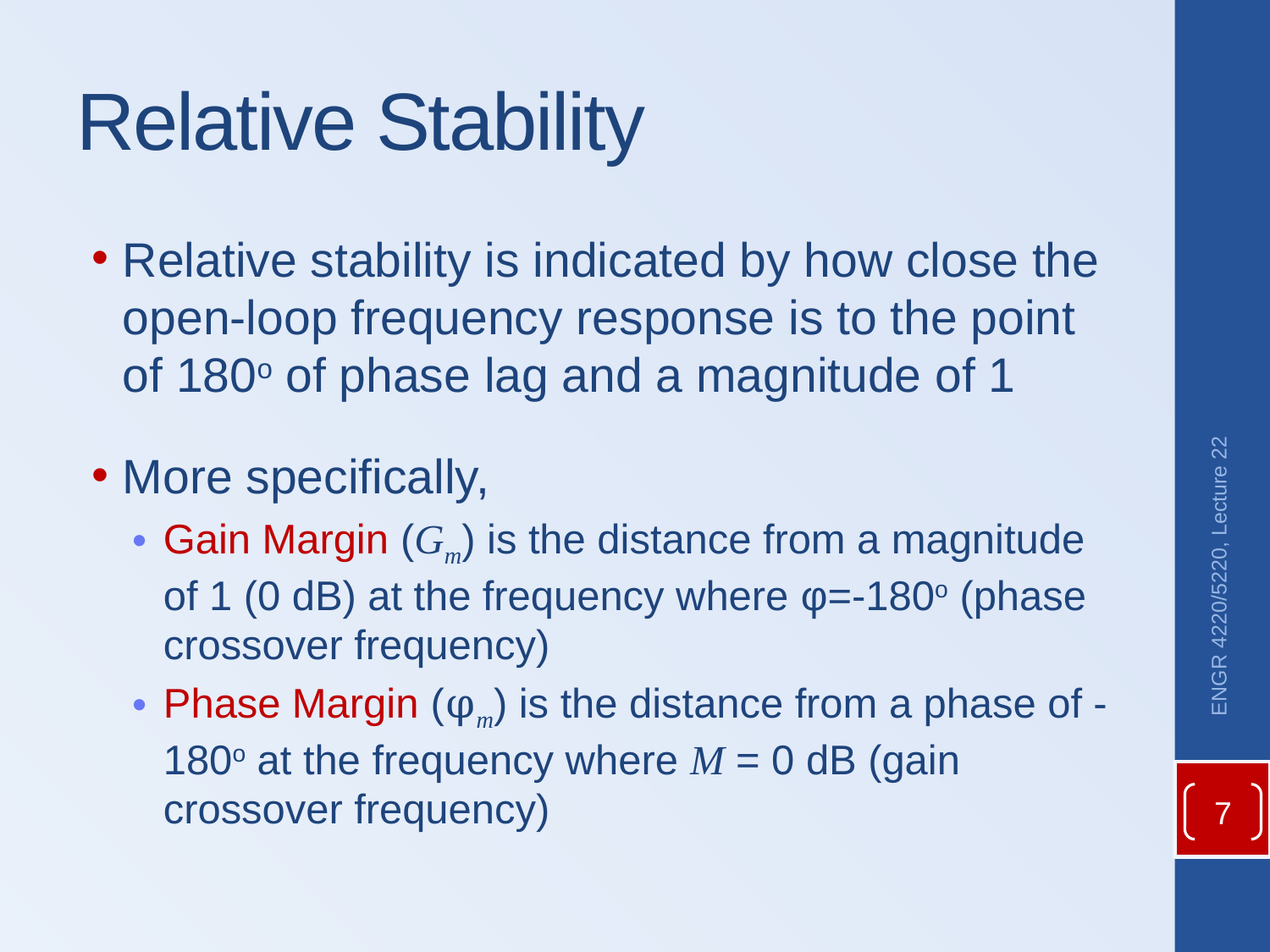

# Relative Stability
Relative stability is indicated by how close the open-loop frequency response is to the point of 180o of phase lag and a magnitude of 1

More specifically,
Gain Margin (Gm) is the distance from a magnitude of 1 (0 dB) at the frequency where φ=-180o (phase crossover frequency)
Phase Margin (φm) is the distance from a phase of -180o at the frequency where M = 0 dB (gain crossover frequency)

ENGR 4220/5220, Lecture 22
7